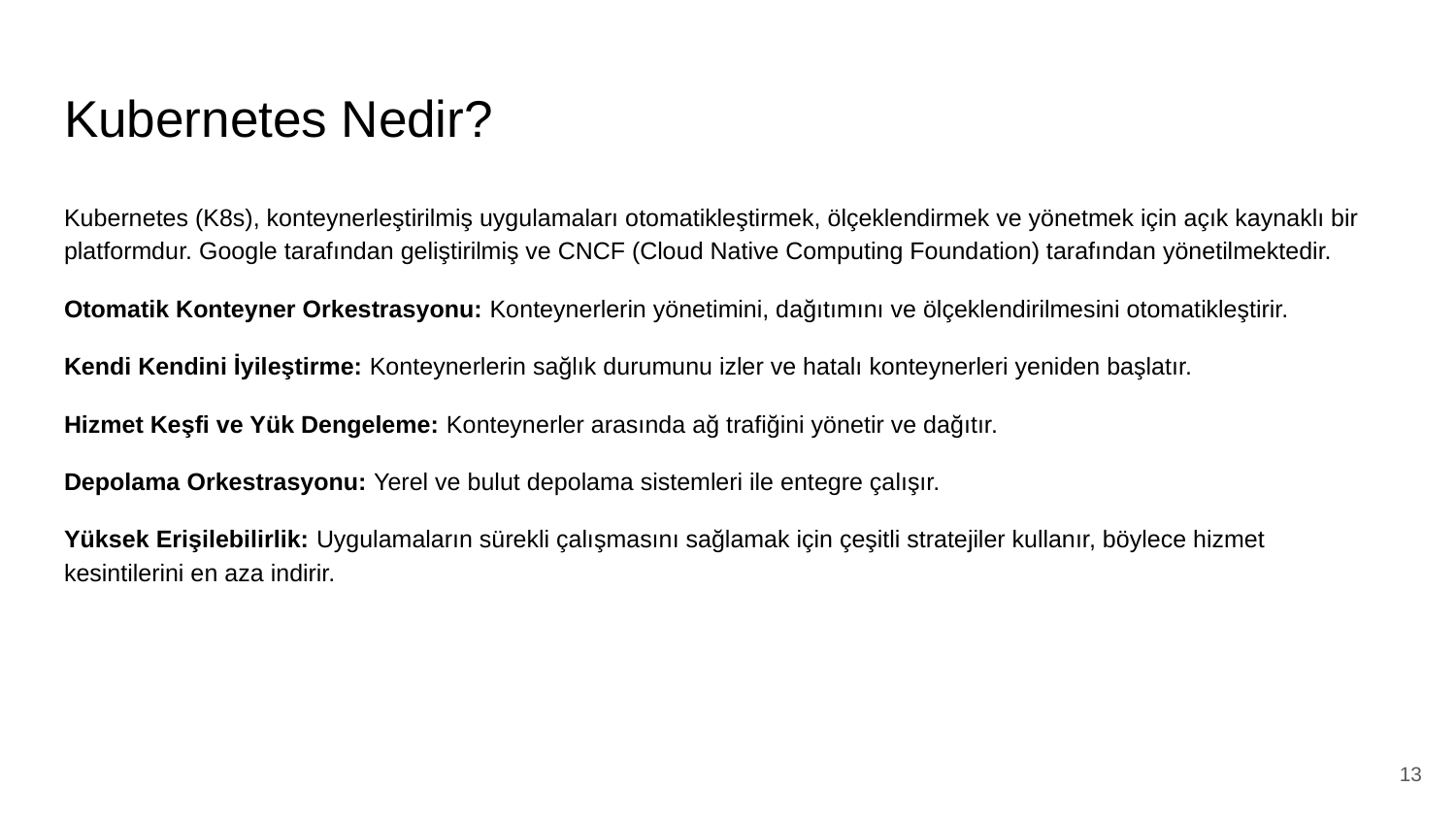

# Kubernetes Nedir?
Kubernetes (K8s), konteynerleştirilmiş uygulamaları otomatikleştirmek, ölçeklendirmek ve yönetmek için açık kaynaklı bir platformdur. Google tarafından geliştirilmiş ve CNCF (Cloud Native Computing Foundation) tarafından yönetilmektedir.
Otomatik Konteyner Orkestrasyonu: Konteynerlerin yönetimini, dağıtımını ve ölçeklendirilmesini otomatikleştirir.
Kendi Kendini İyileştirme: Konteynerlerin sağlık durumunu izler ve hatalı konteynerleri yeniden başlatır.
Hizmet Keşfi ve Yük Dengeleme: Konteynerler arasında ağ trafiğini yönetir ve dağıtır.
Depolama Orkestrasyonu: Yerel ve bulut depolama sistemleri ile entegre çalışır.
Yüksek Erişilebilirlik: Uygulamaların sürekli çalışmasını sağlamak için çeşitli stratejiler kullanır, böylece hizmet kesintilerini en aza indirir.
13